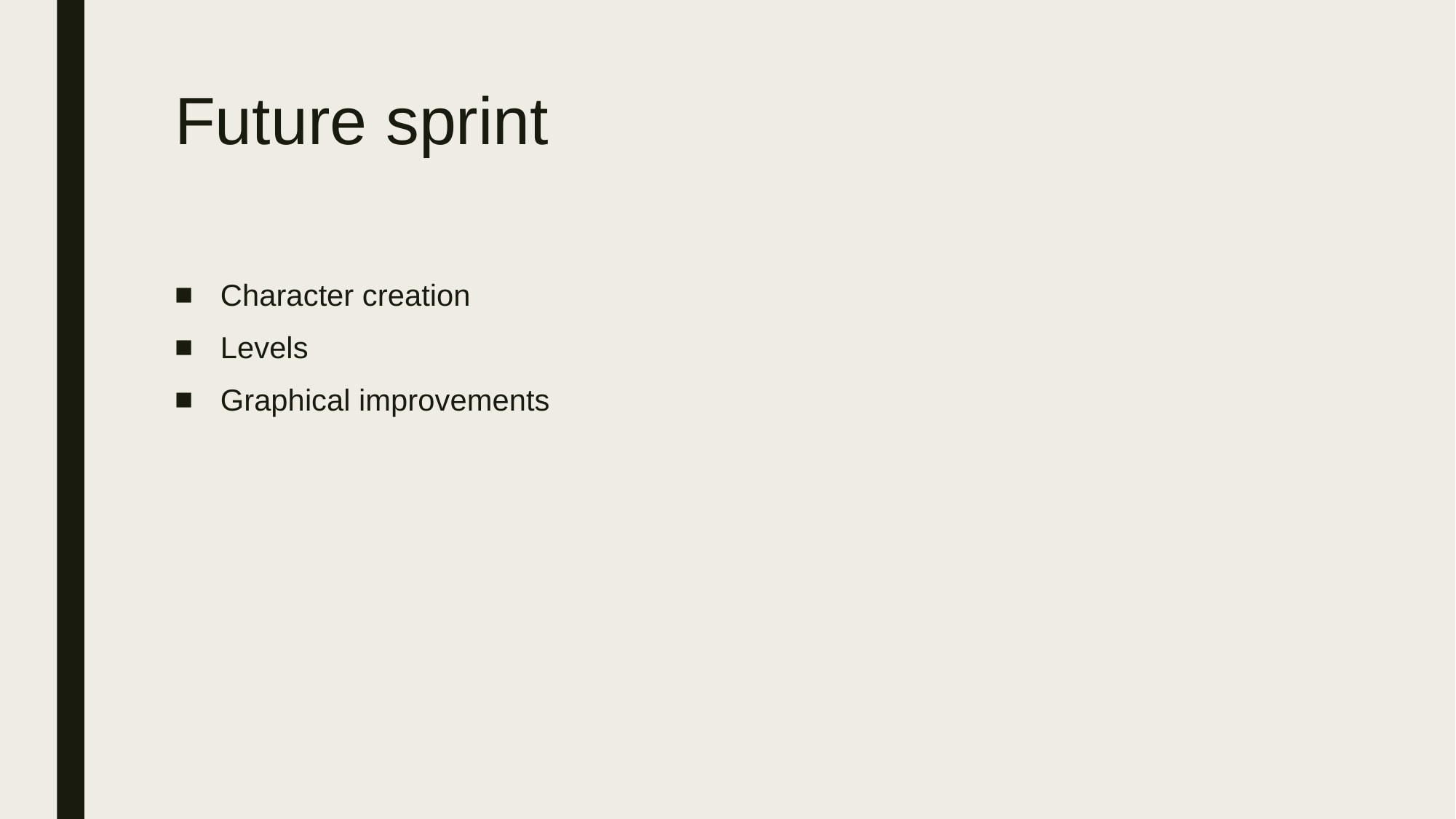

# Future sprint
Character creation
Levels
Graphical improvements